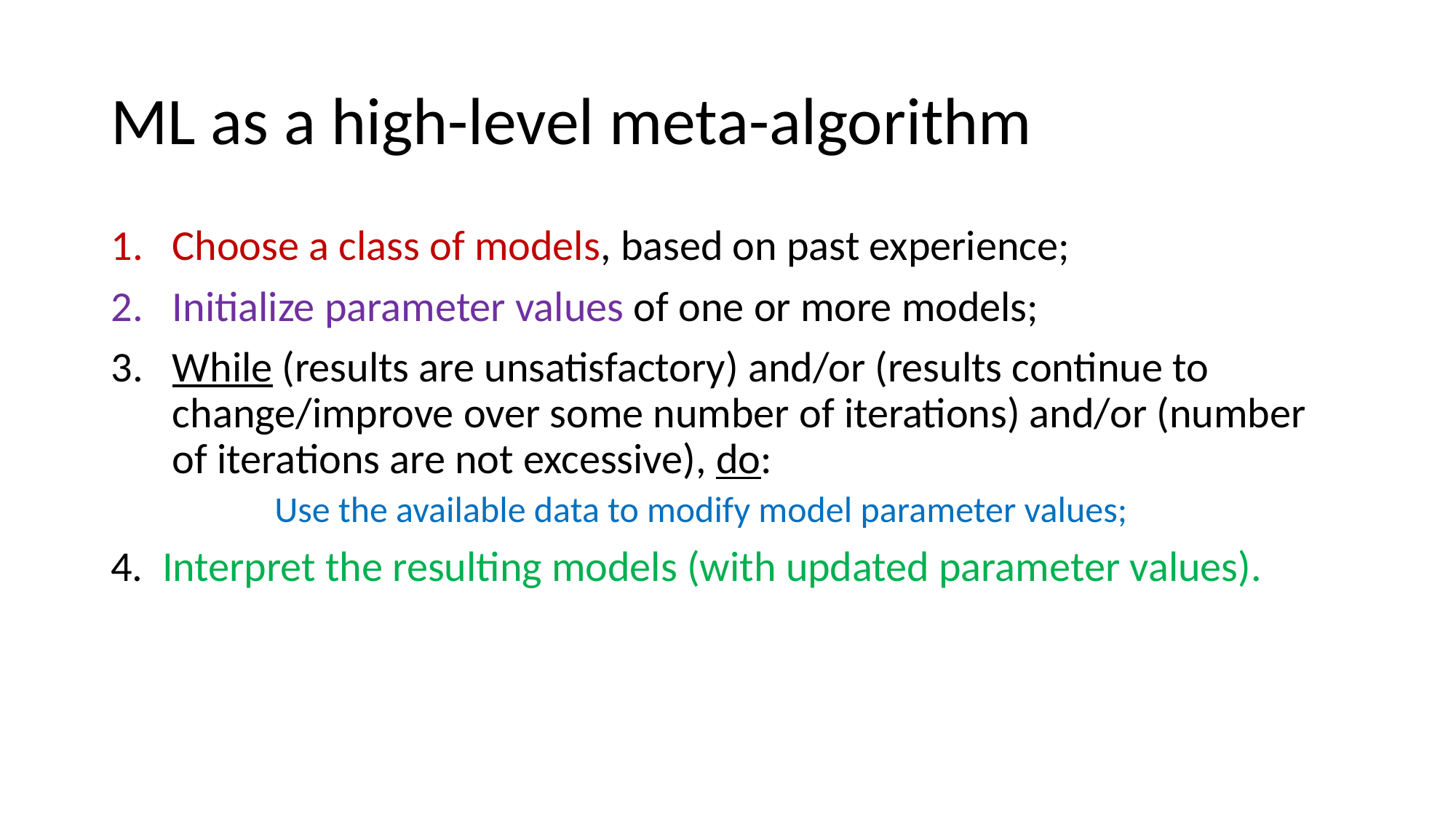

# ML as a high-level meta-algorithm
Choose a class of models, based on past experience;
Initialize parameter values of one or more models;
While (results are unsatisfactory) and/or (results continue to change/improve over some number of iterations) and/or (number of iterations are not excessive), do:
	Use the available data to modify model parameter values;
4.  Interpret the resulting models (with updated parameter values).